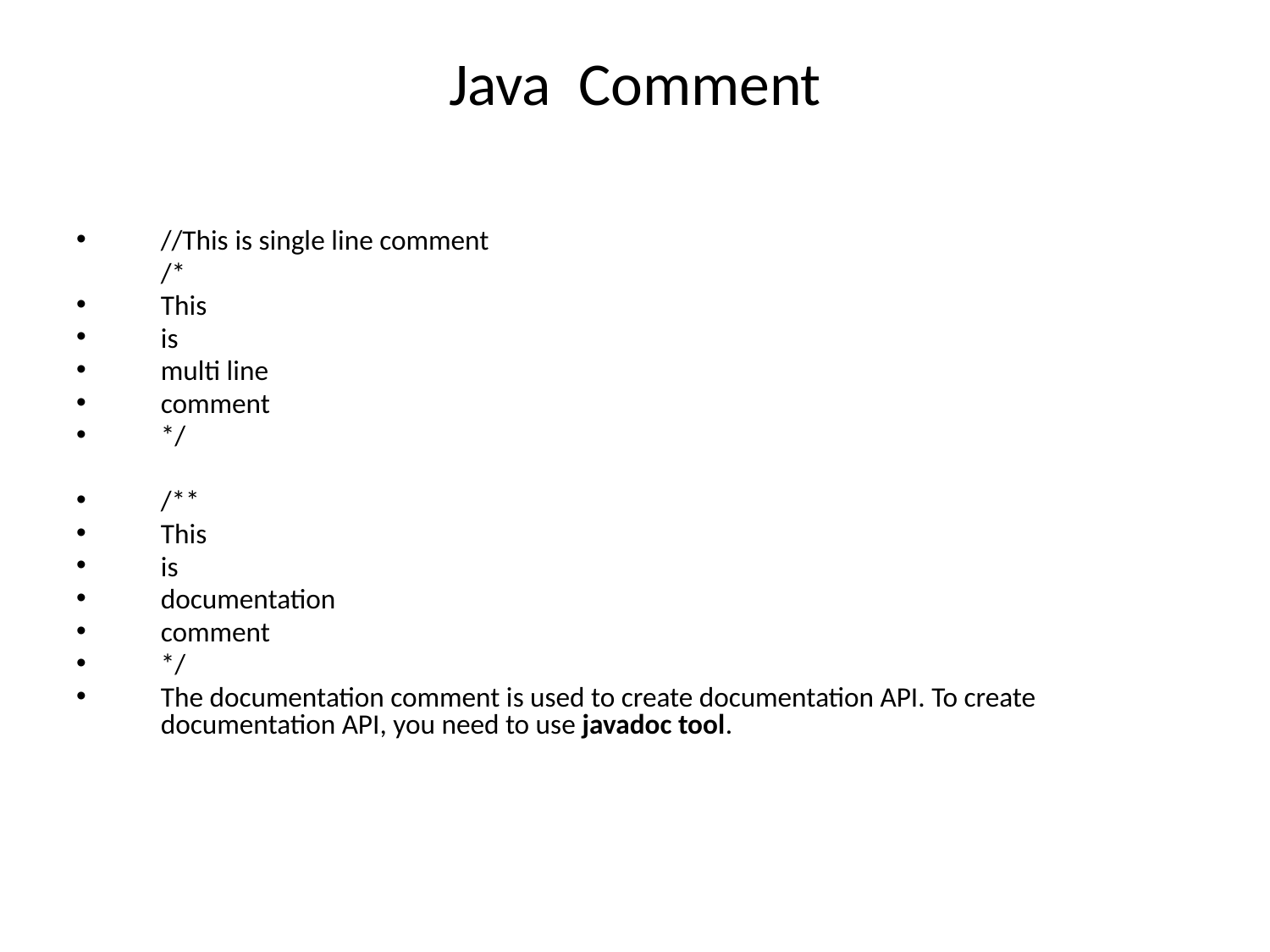

# Java  Comment
//This is single line comment
	/*
This
is
multi line
comment
*/

/**
This
is
documentation
comment
*/
The documentation comment is used to create documentation API. To create documentation API, you need to use javadoc tool.